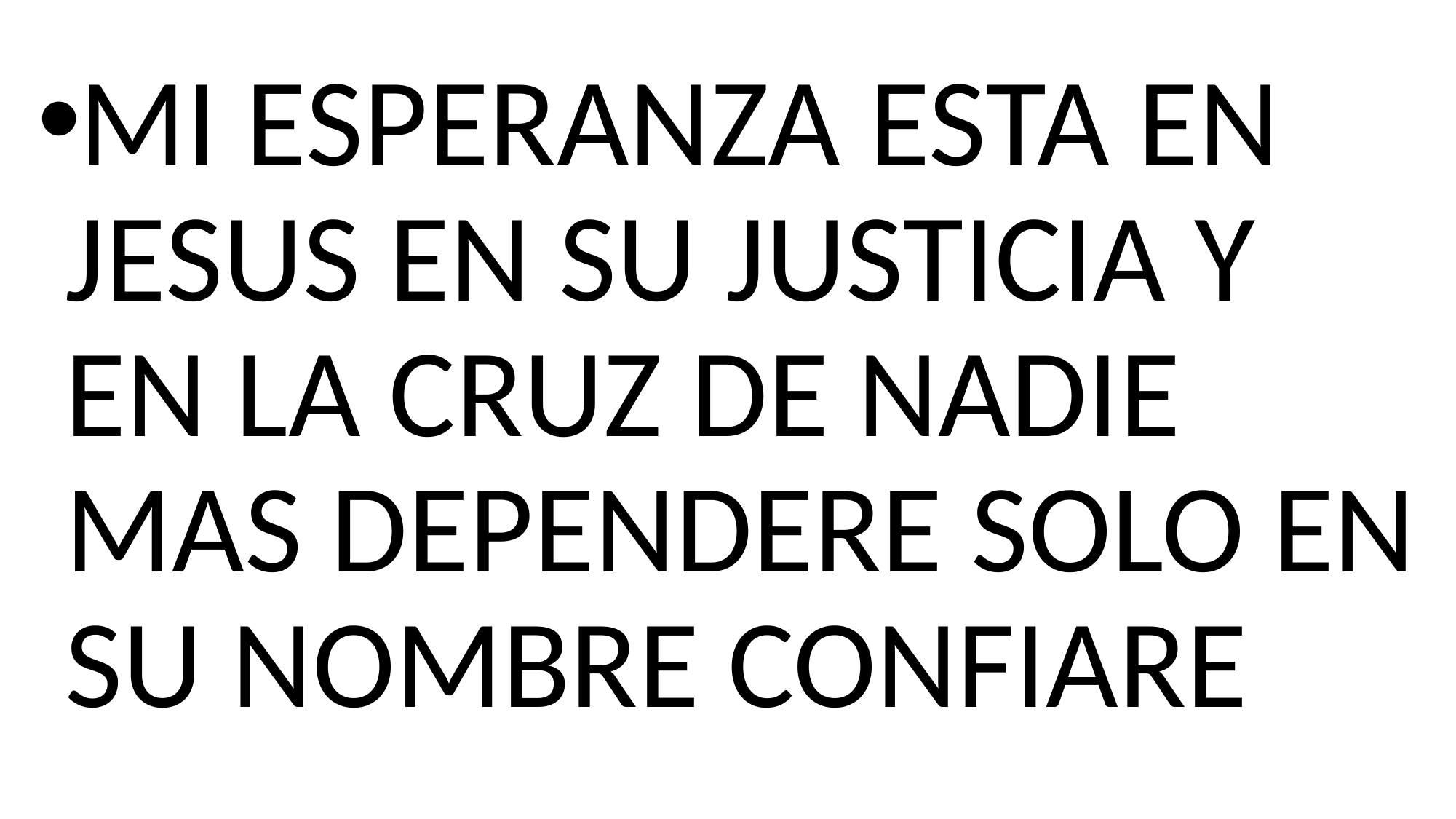

MI ESPERANZA ESTA EN JESUS EN SU JUSTICIA Y EN LA CRUZ DE NADIE MAS DEPENDERE SOLO EN SU NOMBRE CONFIARE